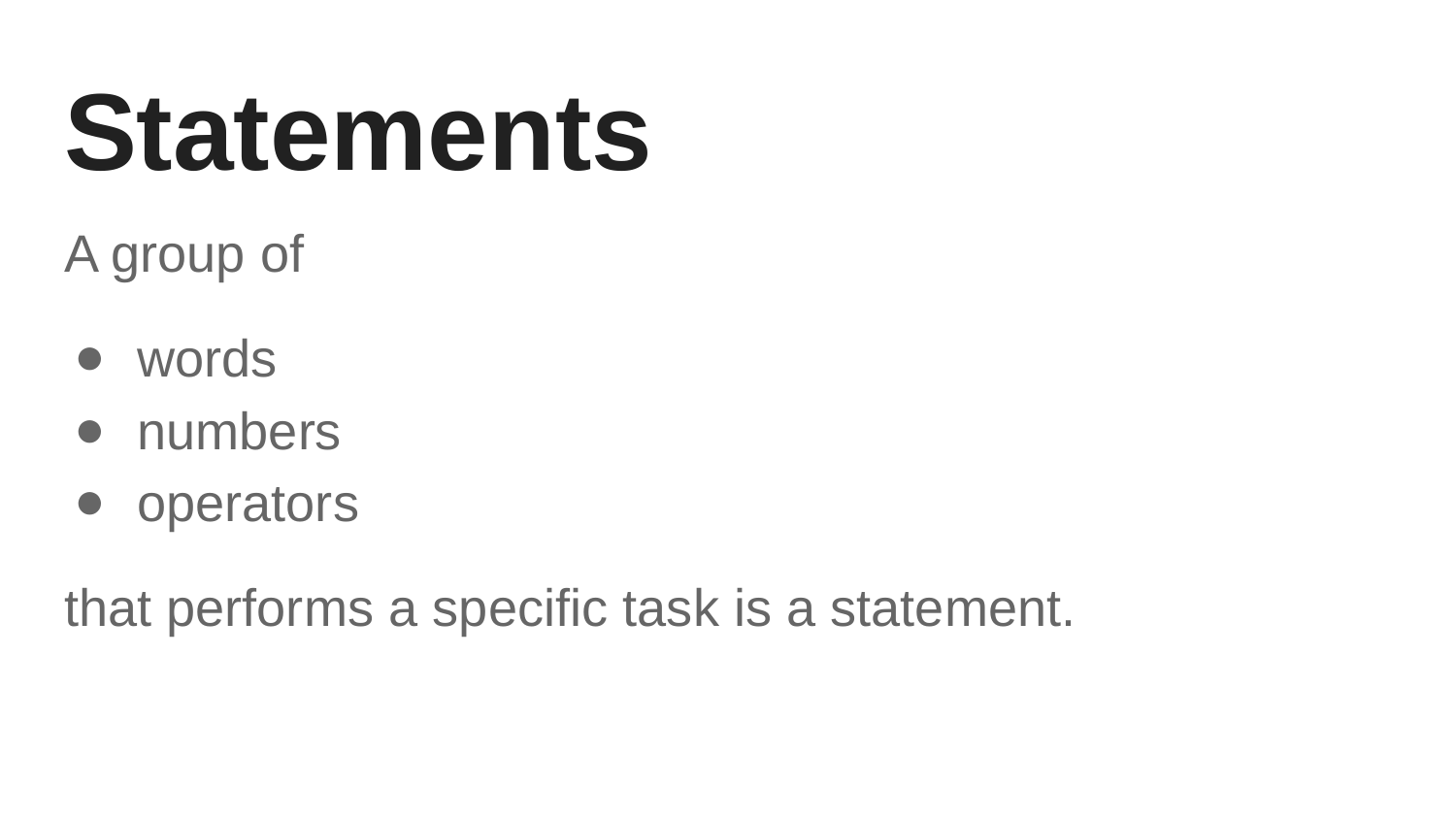

# Statements
A group of
words
numbers
operators
that performs a specific task is a statement.